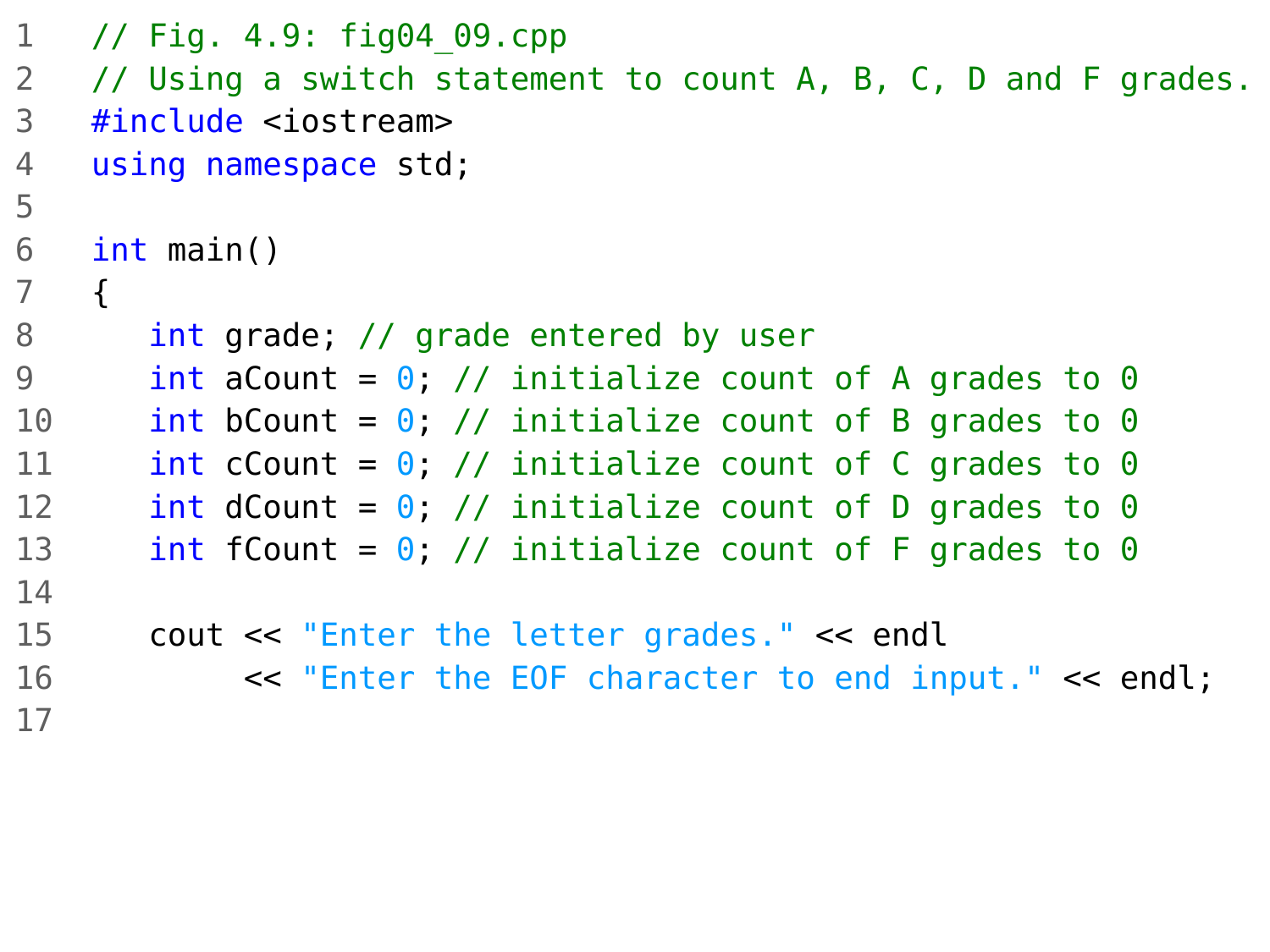

1   // Fig. 4.9: fig04_09.cpp
2   // Using a switch statement to count A, B, C, D and F grades.
3   #include <iostream>
4   using namespace std;
5
6   int main()
7   {
8      int grade; // grade entered by user
9      int aCount = 0; // initialize count of A grades to 0
10     int bCount = 0; // initialize count of B grades to 0
11     int cCount = 0; // initialize count of C grades to 0
12     int dCount = 0; // initialize count of D grades to 0
13     int fCount = 0; // initialize count of F grades to 0
14
15     cout << "Enter the letter grades." << endl
16          << "Enter the EOF character to end input." << endl;
17